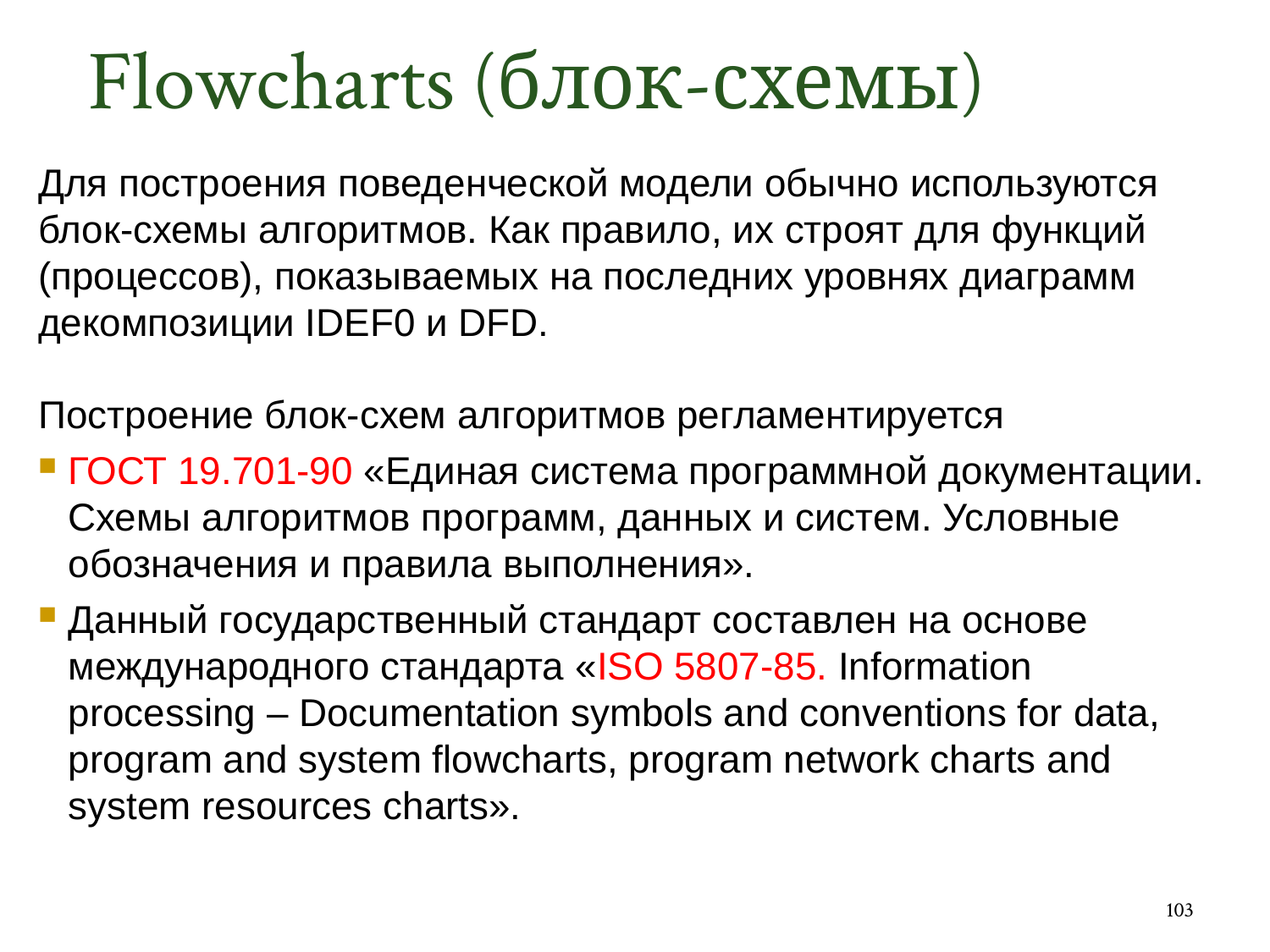

Flowcharts (блок-схемы)
Для построения поведенческой модели обычно используются блок-схемы алгоритмов. Как правило, их строят для функций (процессов), показываемых на последних уровнях диаграмм декомпозиции IDEF0 и DFD.

Построение блок-схем алгоритмов регламентируется
ГОСТ 19.701-90 «Единая система программной документации. Схемы алгоритмов программ, данных и систем. Условные обозначения и правила выполнения».
Данный государственный стандарт составлен на основе международного стандарта «ISO 5807-85. Information processing – Documentation symbols and conventions for data, program and system flowcharts, program network charts and system resources charts».

103